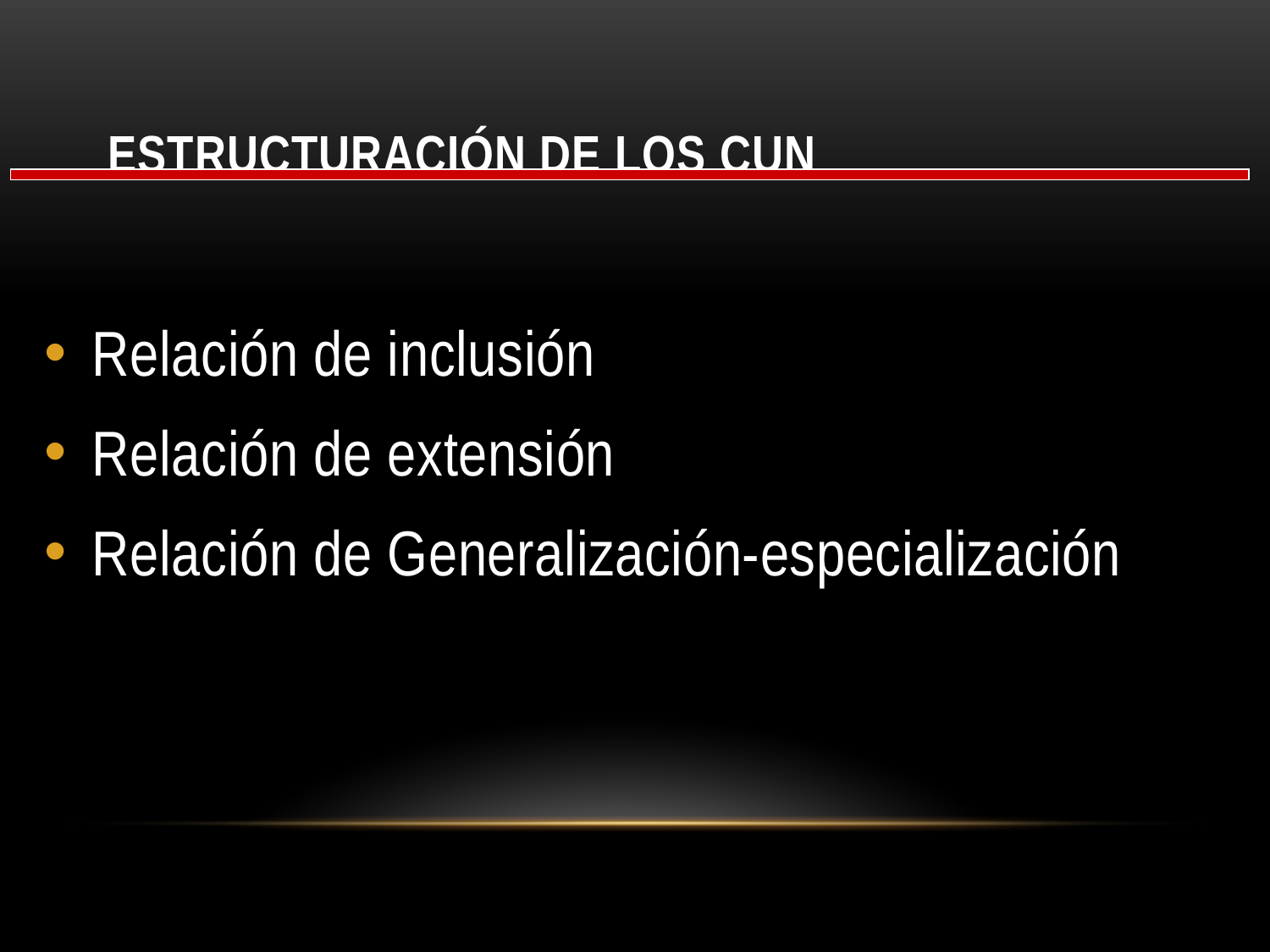

# Estructuración de los CUN

Relación de inclusión
Relación de extensión
Relación de Generalización-especialización